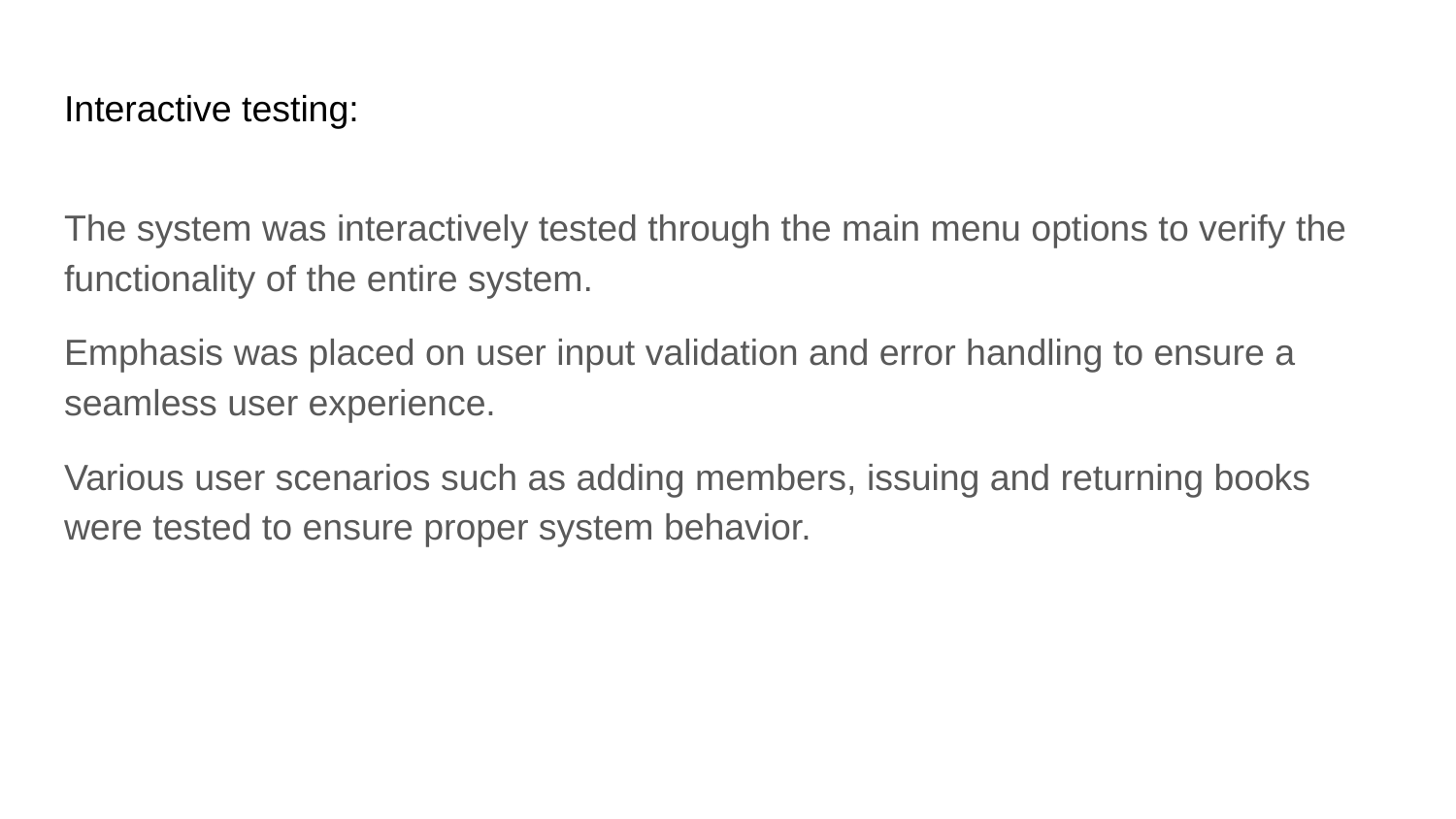

# Interactive testing:
The system was interactively tested through the main menu options to verify the functionality of the entire system.
Emphasis was placed on user input validation and error handling to ensure a seamless user experience.
Various user scenarios such as adding members, issuing and returning books were tested to ensure proper system behavior.